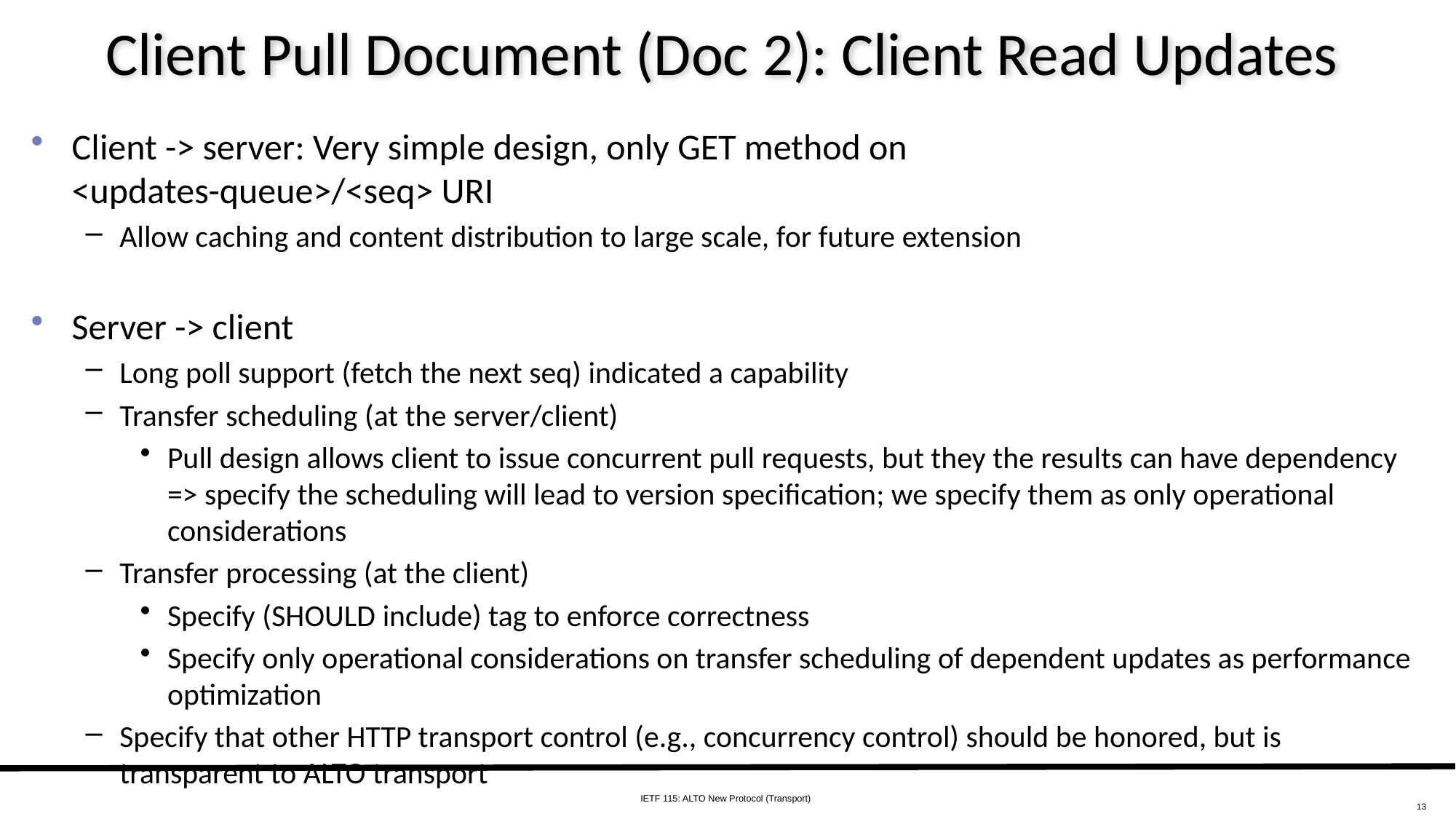

# Client Pull Document (Doc 2): Client Read Updates
Client -> server: Very simple design, only GET method on
<updates-queue>/<seq> URI
Allow caching and content distribution to large scale, for future extension

Server -> client
Long poll support (fetch the next seq) indicated a capability
Transfer scheduling (at the server/client)
Pull design allows client to issue concurrent pull requests, but they the results can have dependency => specify the scheduling will lead to version specification; we specify them as only operational considerations
Transfer processing (at the client)
Specify (SHOULD include) tag to enforce correctness
Specify only operational considerations on transfer scheduling of dependent updates as performance optimization
Specify that other HTTP transport control (e.g., concurrency control) should be honored, but is transparent to ALTO transport